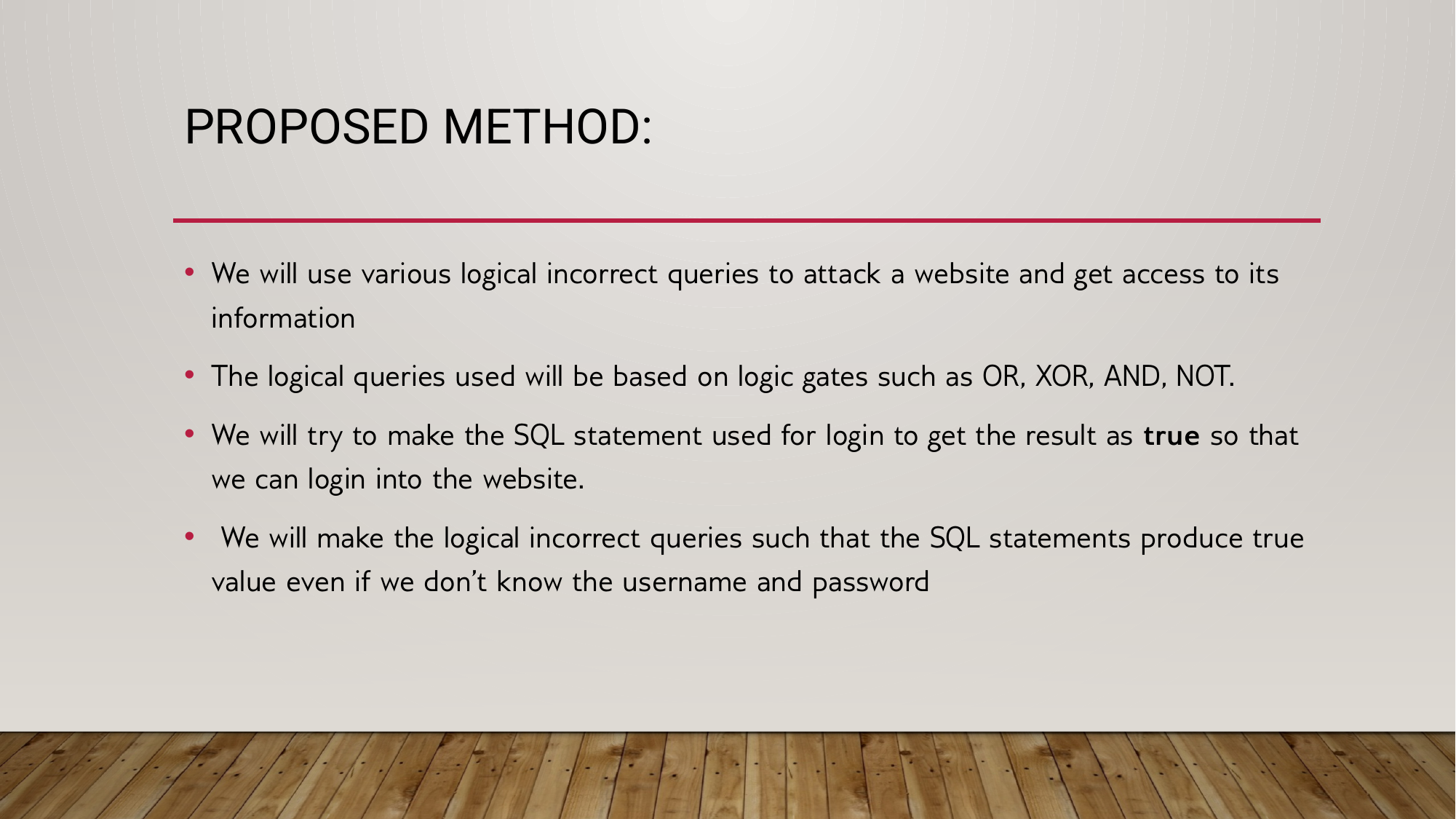

# PROPOSED METHOD:
We will use various logical incorrect queries to attack a website and get access to its information
The logical queries used will be based on logic gates such as OR, XOR, AND, NOT.
We will try to make the SQL statement used for login to get the result as true so that we can login into the website.
 We will make the logical incorrect queries such that the SQL statements produce true value even if we don’t know the username and password